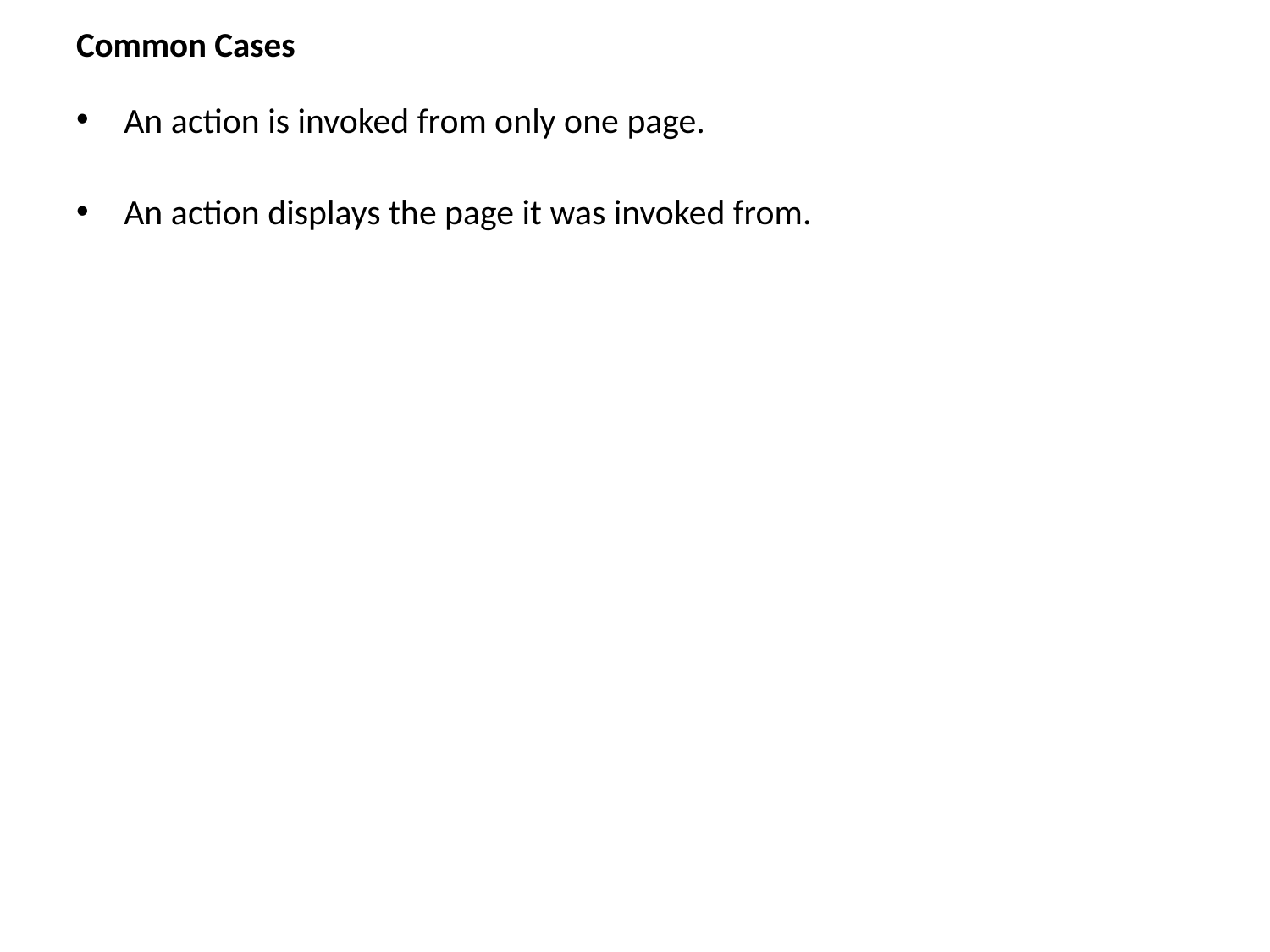

# Common Cases
An action is invoked from only one page.
An action displays the page it was invoked from.